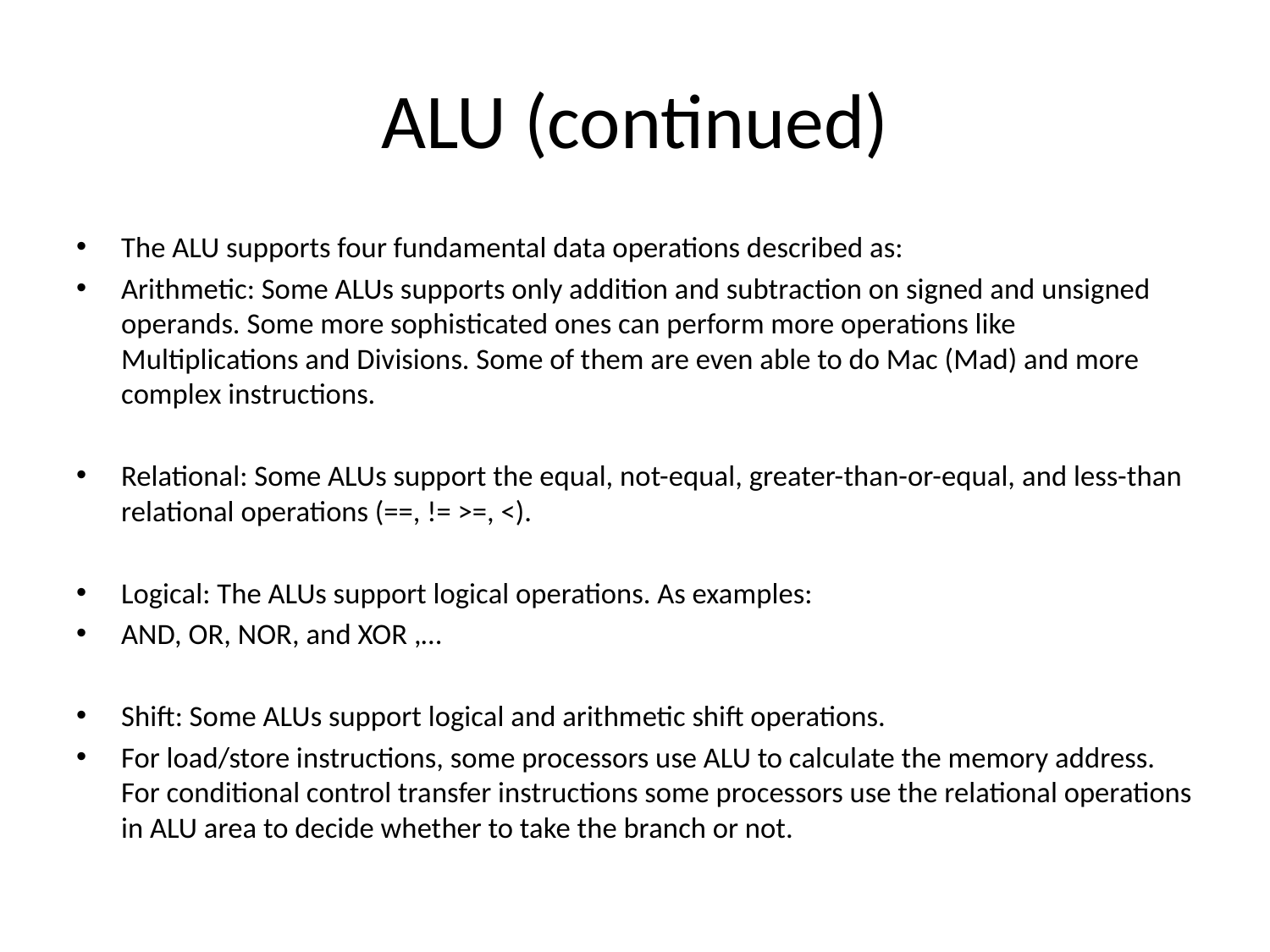

# ALU (continued)
The ALU supports four fundamental data operations described as:
Arithmetic: Some ALUs supports only addition and subtraction on signed and unsigned operands. Some more sophisticated ones can perform more operations like Multiplications and Divisions. Some of them are even able to do Mac (Mad) and more complex instructions.

Relational: Some ALUs support the equal, not-equal, greater-than-or-equal, and less-than relational operations (==, != >=, <).

Logical: The ALUs support logical operations. As examples:
AND, OR, NOR, and XOR ,…

Shift: Some ALUs support logical and arithmetic shift operations.
For load/store instructions, some processors use ALU to calculate the memory address. For conditional control transfer instructions some processors use the relational operations in ALU area to decide whether to take the branch or not.